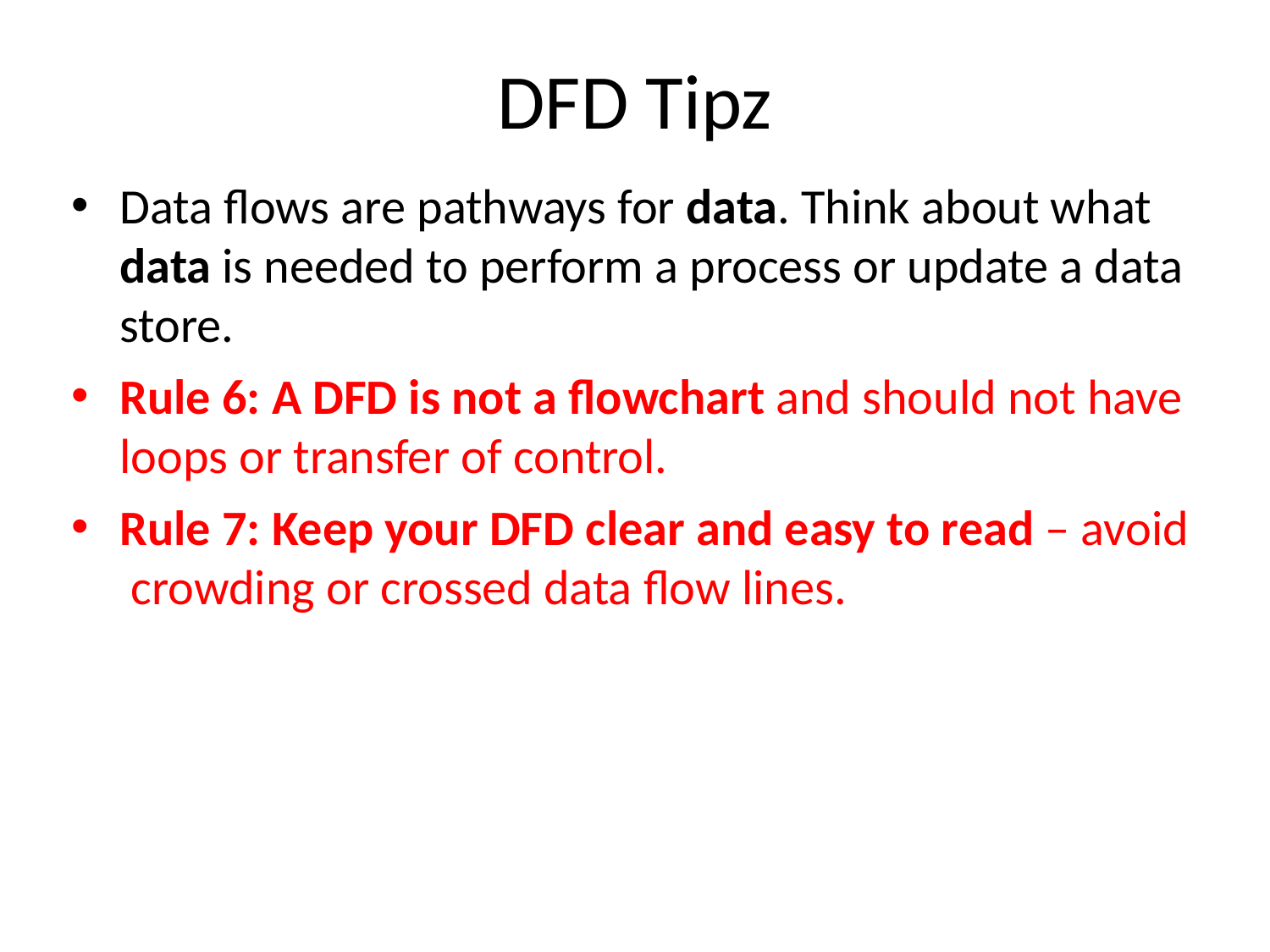

DFD Tipz
Data flows are pathways for data. Think about what data is needed to perform a process or update a data store.
Rule 6: A DFD is not a flowchart and should not have loops or transfer of control.
Rule 7: Keep your DFD clear and easy to read – avoid  crowding or crossed data flow lines.